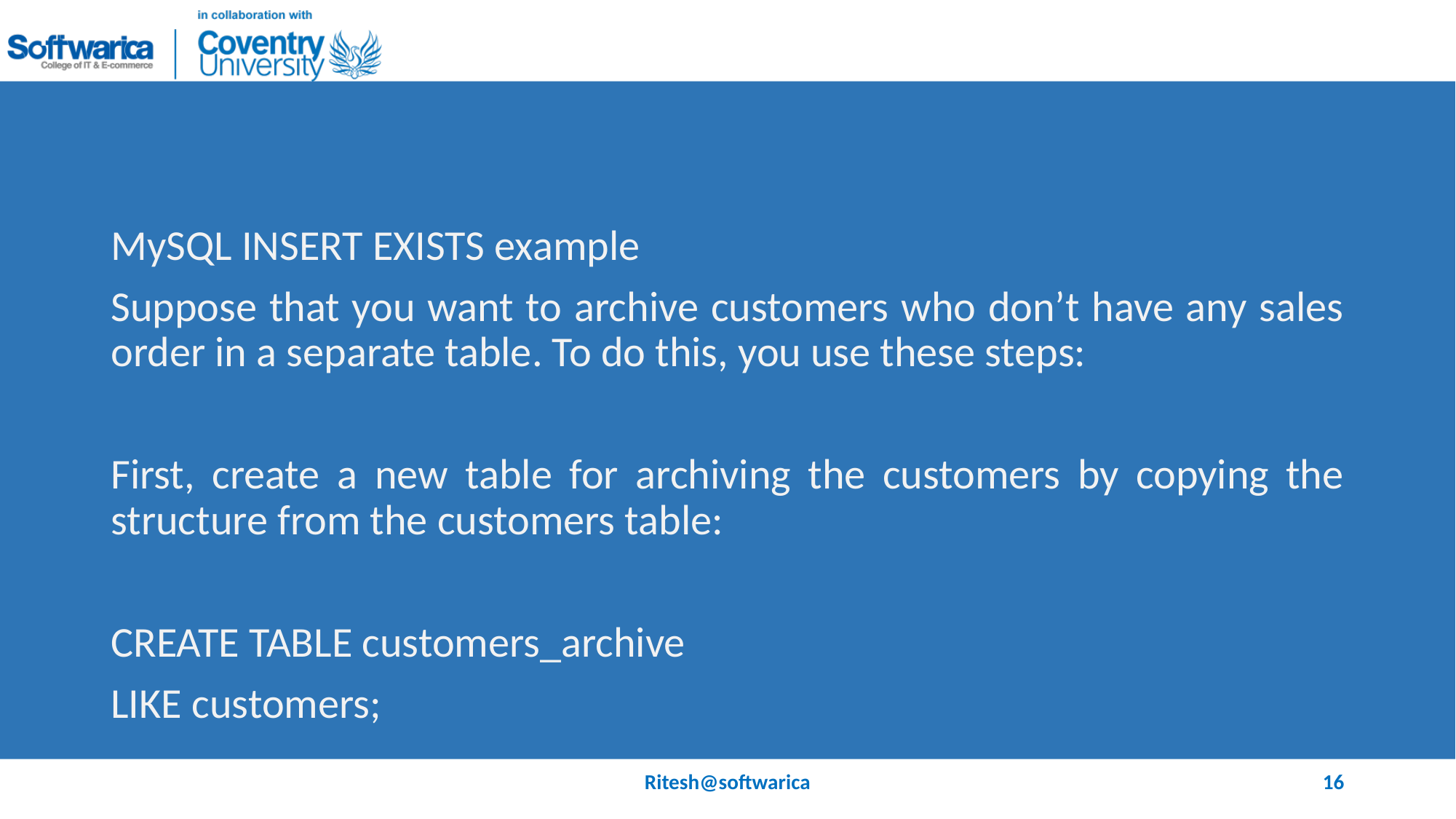

#
MySQL INSERT EXISTS example
Suppose that you want to archive customers who don’t have any sales order in a separate table. To do this, you use these steps:

First, create a new table for archiving the customers by copying the structure from the customers table:

CREATE TABLE customers_archive
LIKE customers;
Ritesh@softwarica
16